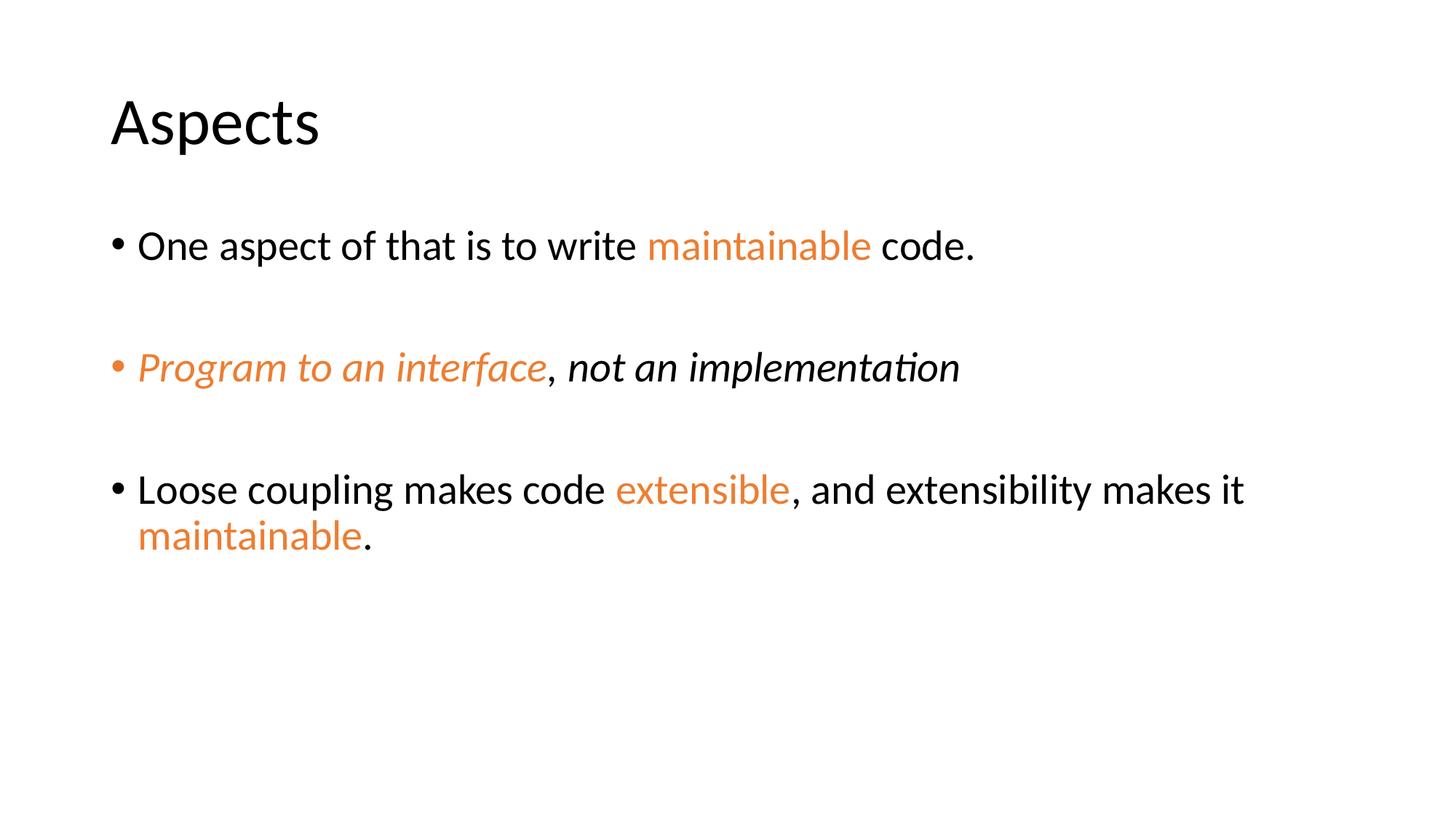

# Aspects
One aspect of that is to write maintainable code.

Program to an interface, not an implementation

Loose coupling makes code extensible, and extensibility makes it maintainable.